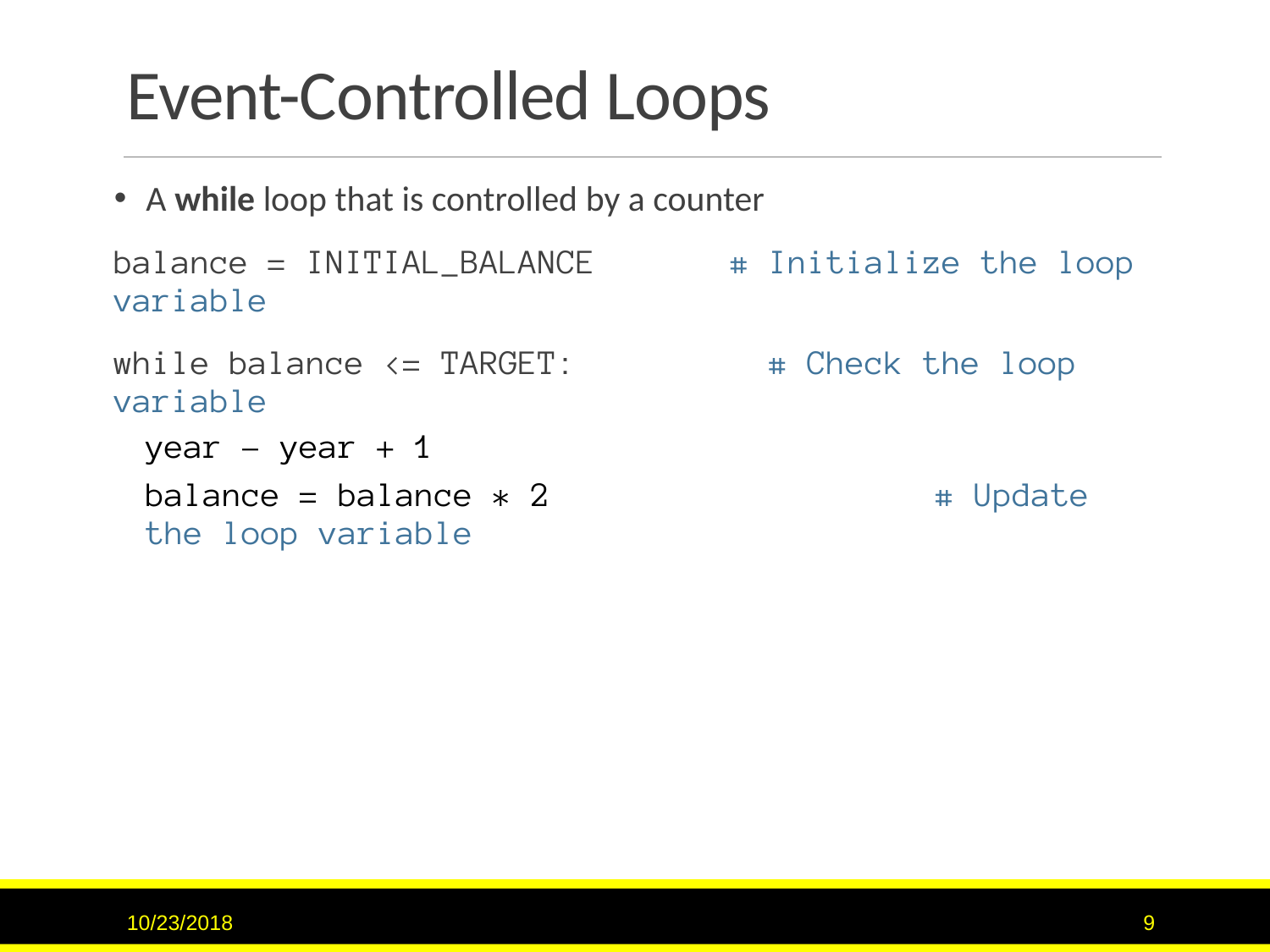

# Event-Controlled Loops
A while loop that is controlled by a counter
balance = INITIAL_BALANCE       # Initialize the loop variable
while balance <= TARGET:          # Check the loop variable
year – year + 1
balance = balance * 2                    # Update the loop variable

10/23/2018
9